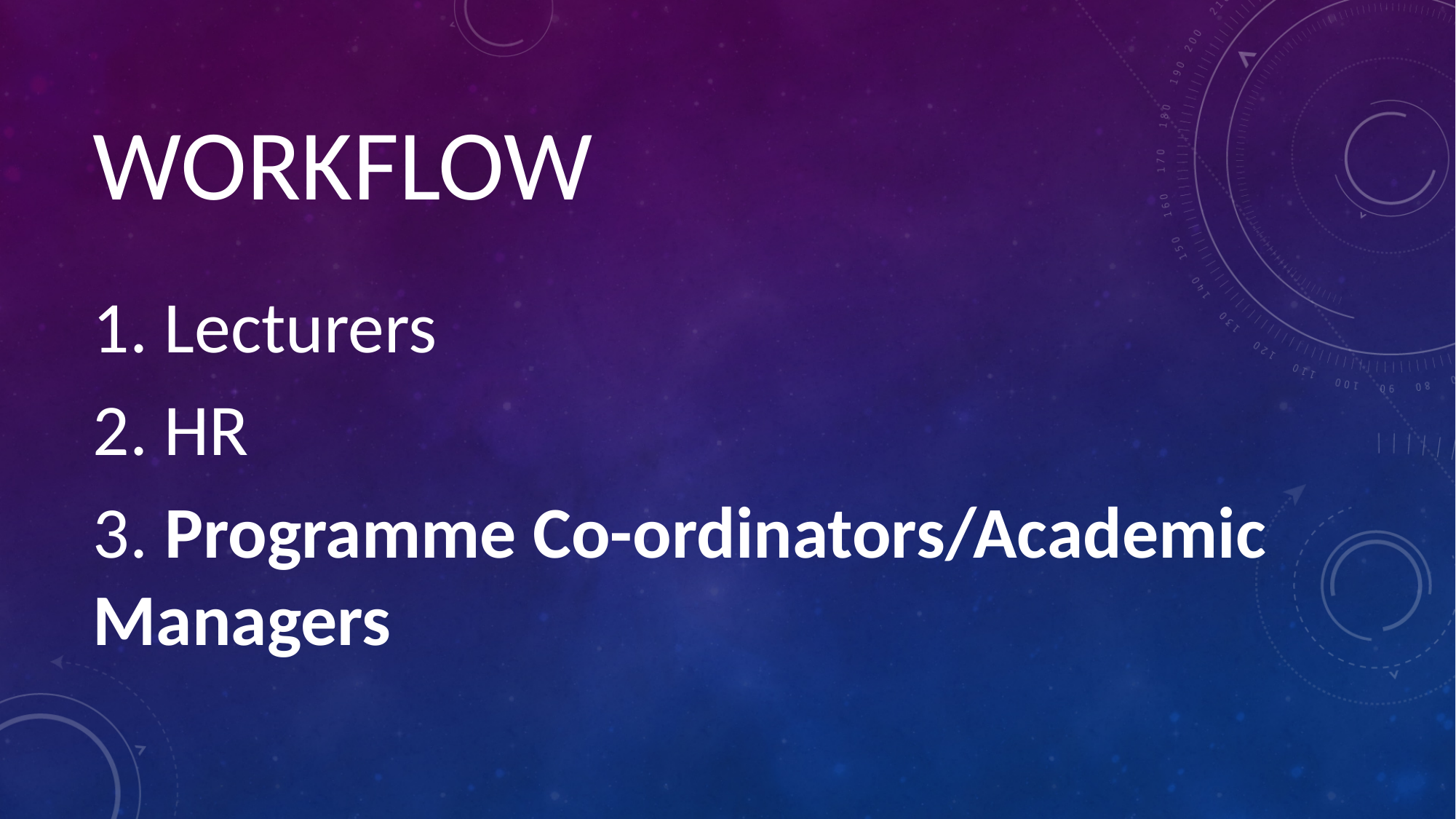

# Workflow
1. Lecturers
2. HR
3. Programme Co-ordinators/Academic Managers